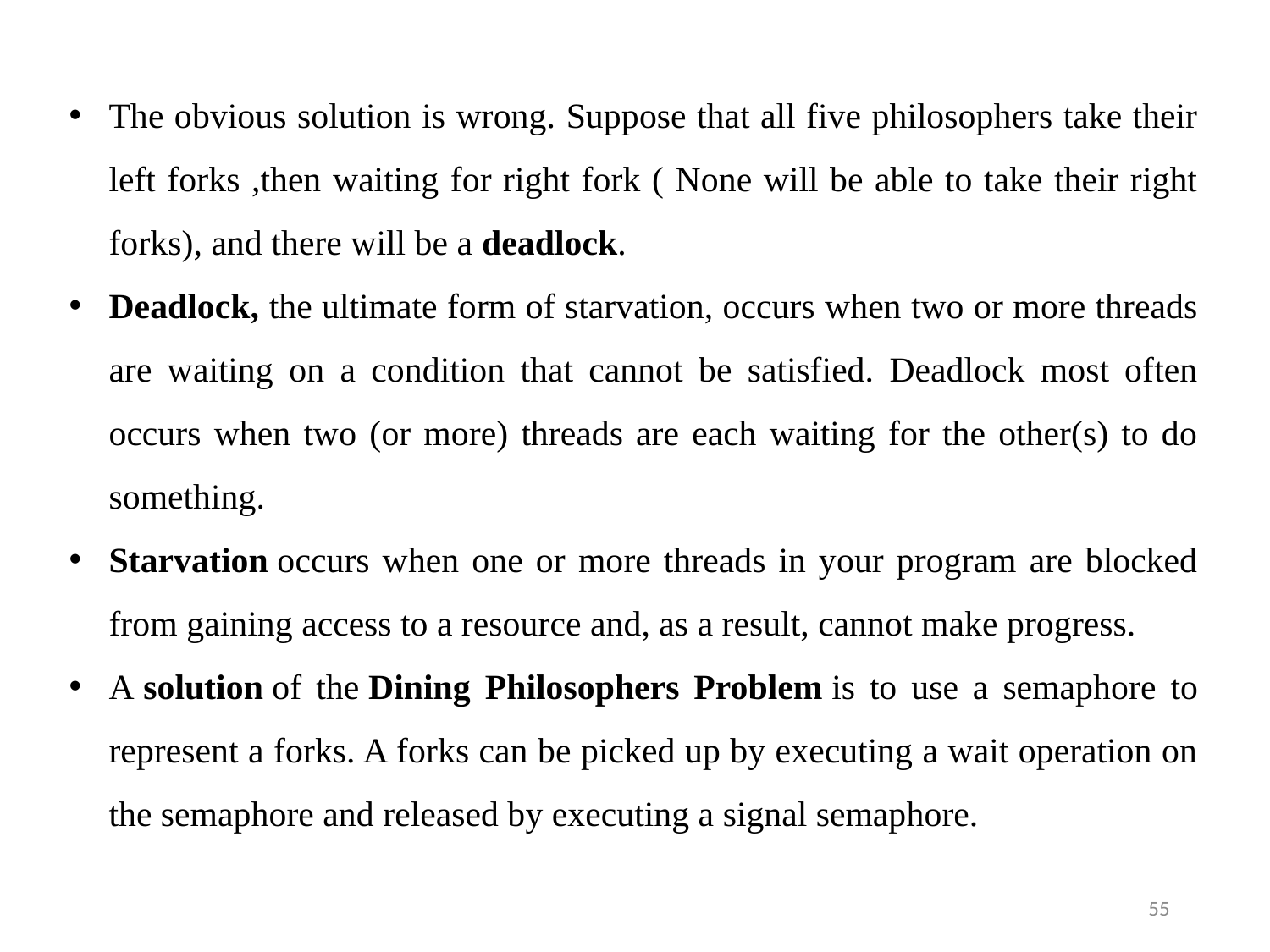

The obvious solution is wrong. Suppose that all five philosophers take their left forks ,then waiting for right fork ( None will be able to take their right forks), and there will be a deadlock.
Deadlock, the ultimate form of starvation, occurs when two or more threads are waiting on a condition that cannot be satisfied. Deadlock most often occurs when two (or more) threads are each waiting for the other(s) to do something.
Starvation occurs when one or more threads in your program are blocked from gaining access to a resource and, as a result, cannot make progress.
A solution of the Dining Philosophers Problem is to use a semaphore to represent a forks. A forks can be picked up by executing a wait operation on the semaphore and released by executing a signal semaphore.
55